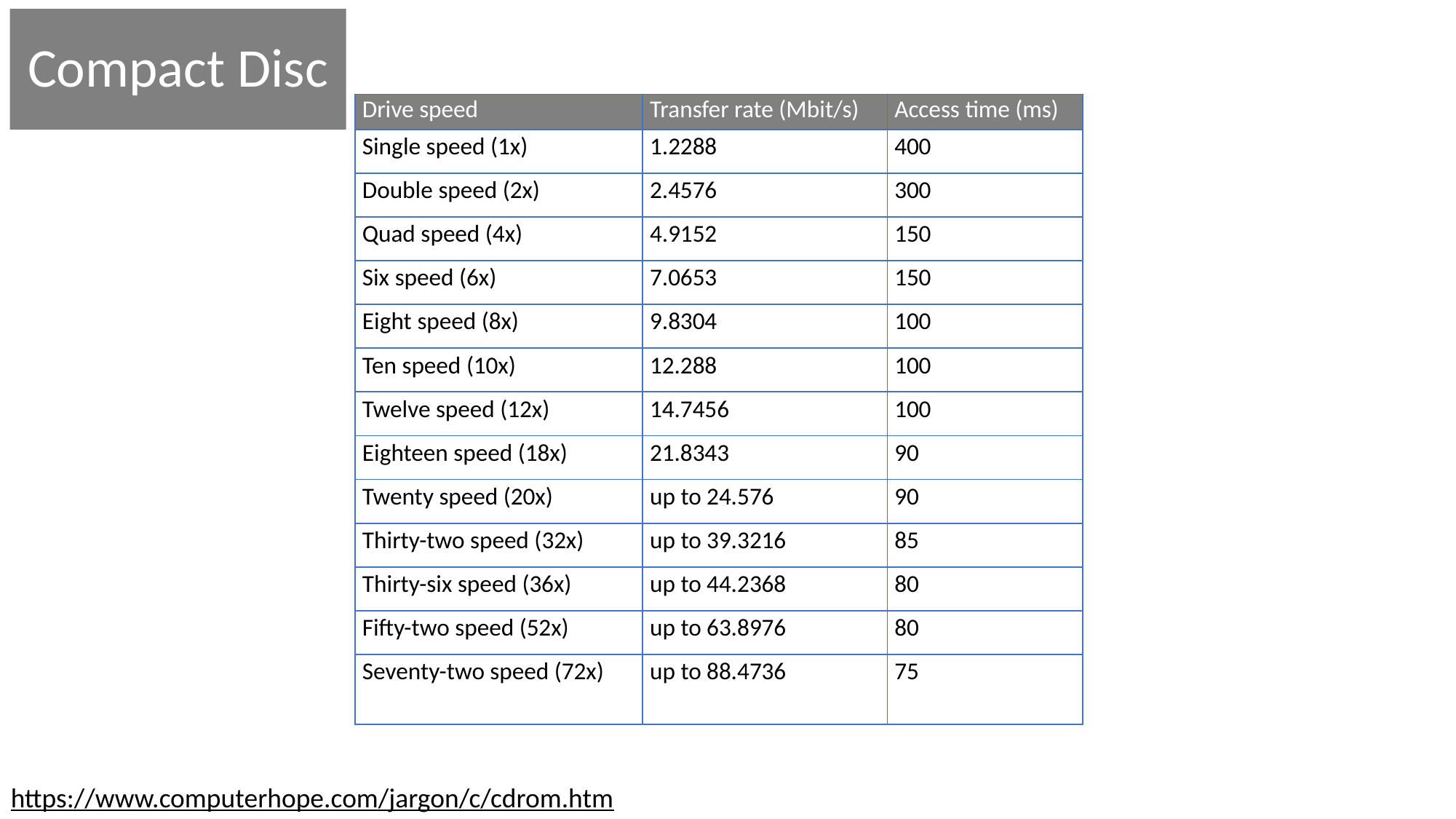

Compact Disc

| Drive speed | Transfer rate (Mbit/s) | Access time (ms) |
| --- | --- | --- |
| Single speed (1x) | 1.2288 | 400 |
| Double speed (2x) | 2.4576 | 300 |
| Quad speed (4x) | 4.9152 | 150 |
| Six speed (6x) | 7.0653 | 150 |
| Eight speed (8x) | 9.8304 | 100 |
| Ten speed (10x) | 12.288 | 100 |
| Twelve speed (12x) | 14.7456 | 100 |
| Eighteen speed (18x) | 21.8343 | 90 |
| Twenty speed (20x) | up to 24.576 | 90 |
| Thirty-two speed (32x) | up to 39.3216 | 85 |
| Thirty-six speed (36x) | up to 44.2368 | 80 |
| Fifty-two speed (52x) | up to 63.8976 | 80 |
| Seventy-two speed (72x) | up to 88.4736 | 75 |
https://www.computerhope.com/jargon/c/cdrom.htm